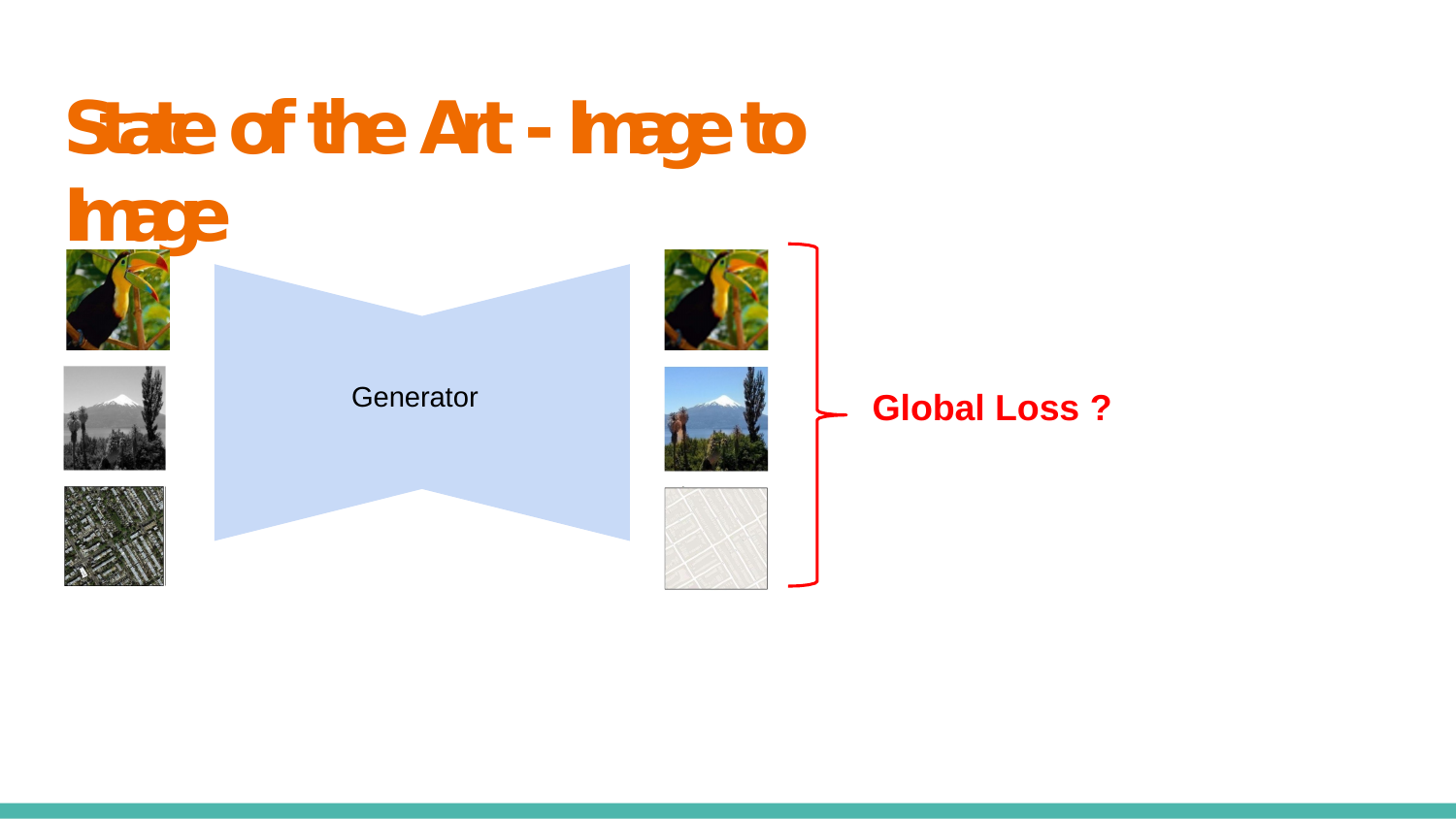

# State of the Art - Image to Image

Generator
Global Loss ?